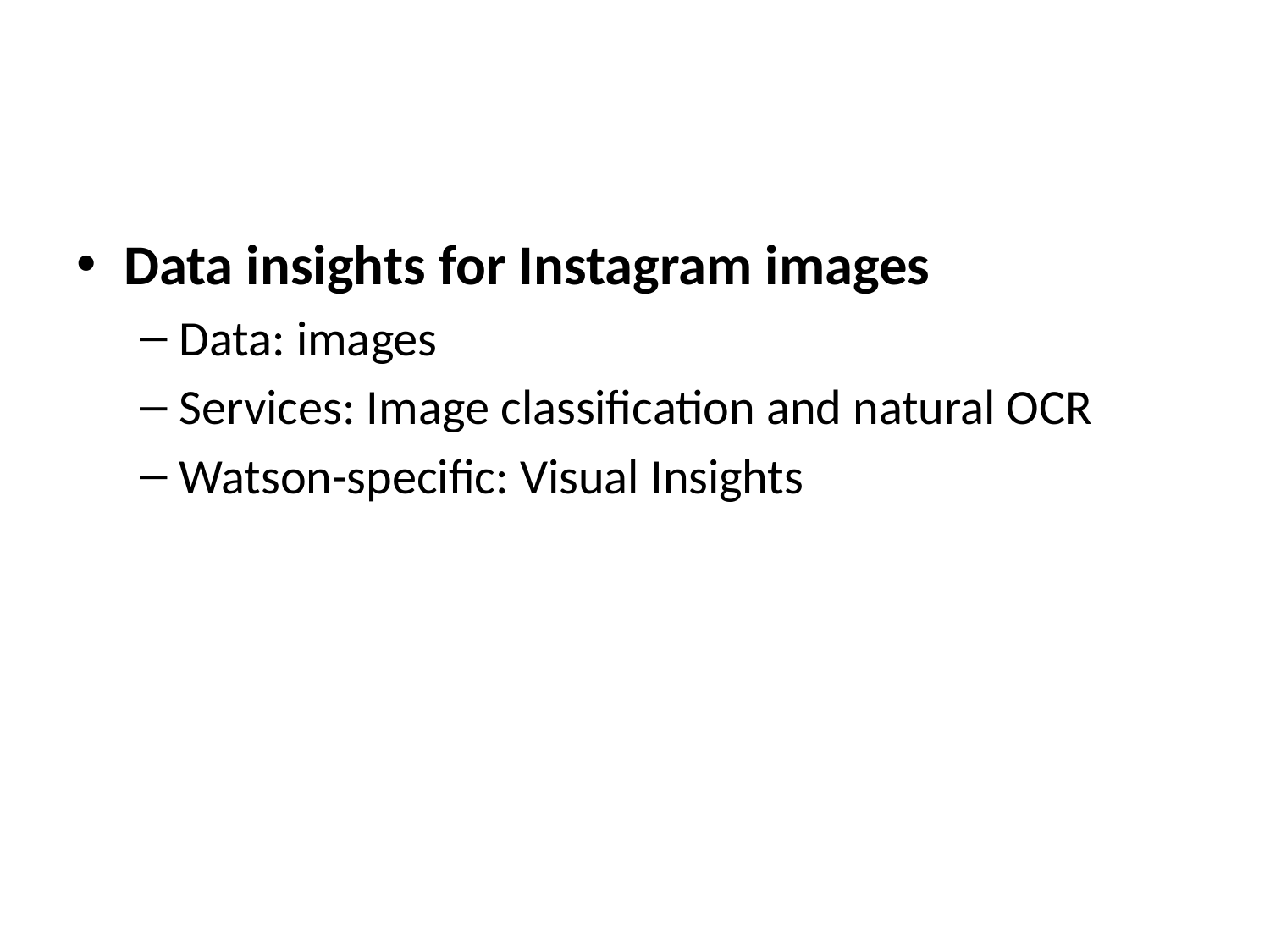

#
Data insights for Instagram images
Data: images
Services: Image classification and natural OCR
Watson-specific: Visual Insights